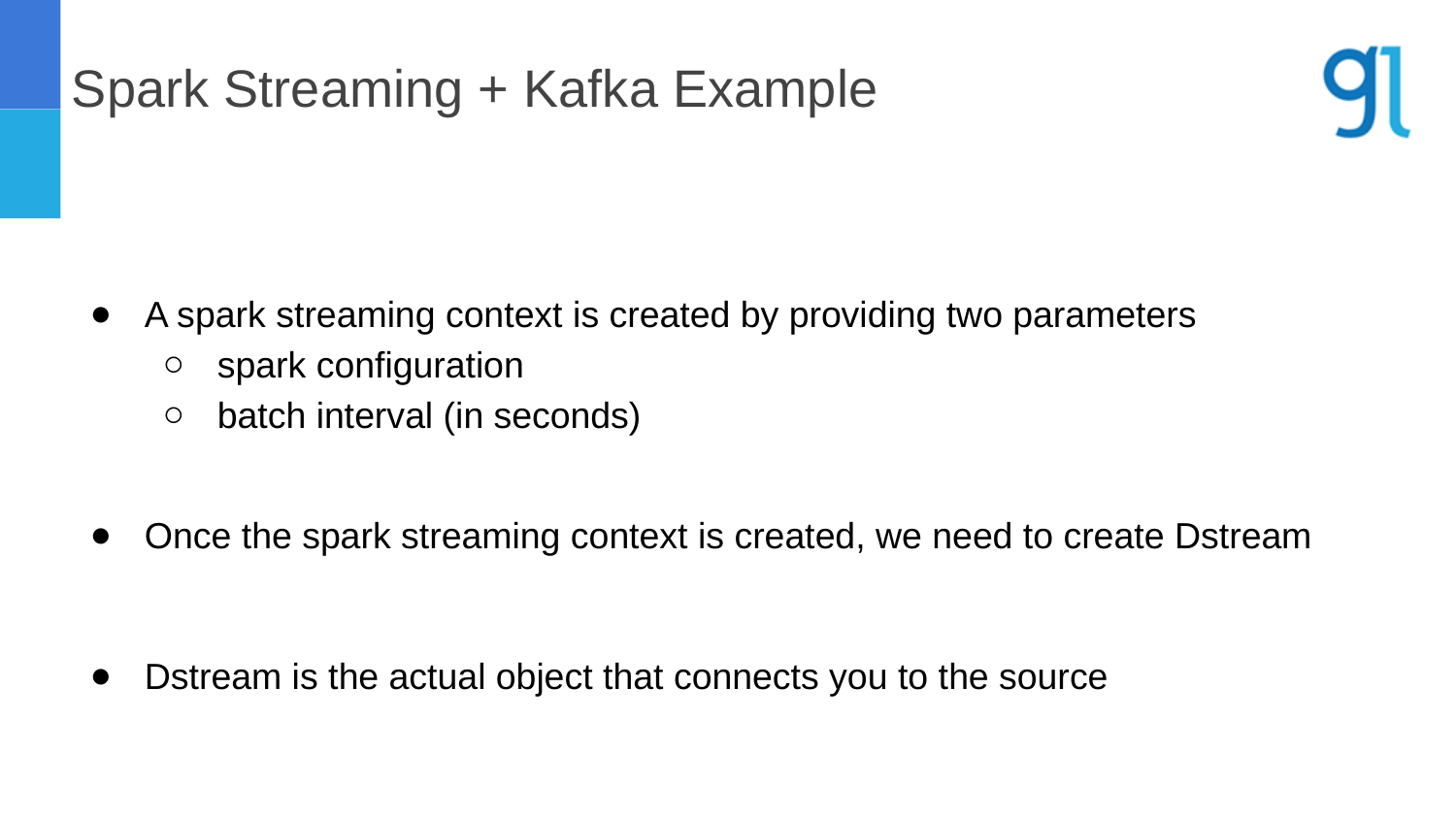

Spark Streaming + Kafka Example
A spark streaming context is created by providing two parameters
spark configuration
batch interval (in seconds)

Once the spark streaming context is created, we need to create Dstream

Dstream is the actual object that connects you to the source